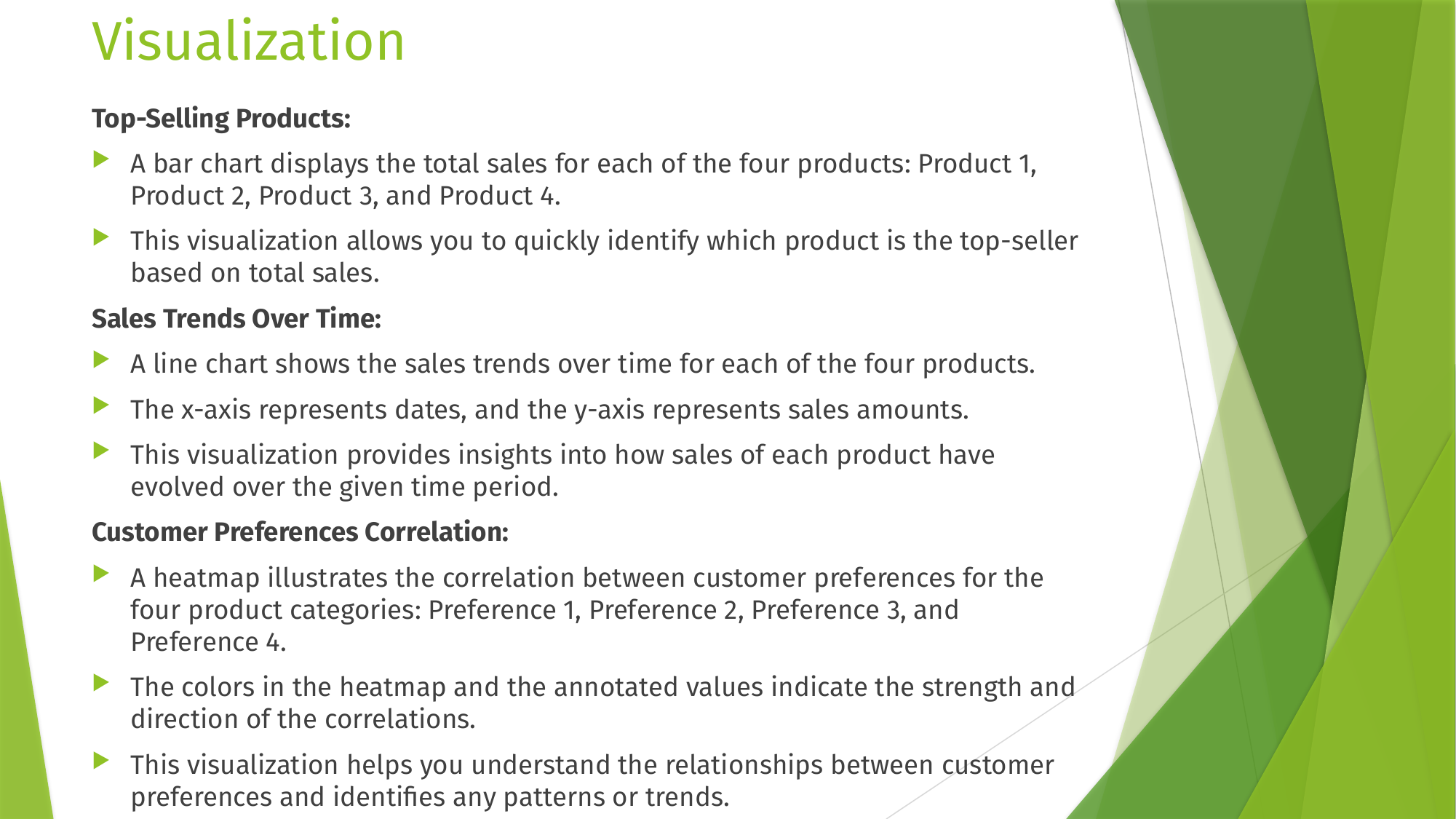

# Visualization
Top-Selling Products:
A bar chart displays the total sales for each of the four products: Product 1, Product 2, Product 3, and Product 4.
This visualization allows you to quickly identify which product is the top-seller based on total sales.
Sales Trends Over Time:
A line chart shows the sales trends over time for each of the four products.
The x-axis represents dates, and the y-axis represents sales amounts.
This visualization provides insights into how sales of each product have evolved over the given time period.
Customer Preferences Correlation:
A heatmap illustrates the correlation between customer preferences for the four product categories: Preference 1, Preference 2, Preference 3, and Preference 4.
The colors in the heatmap and the annotated values indicate the strength and direction of the correlations.
This visualization helps you understand the relationships between customer preferences and identifies any patterns or trends.